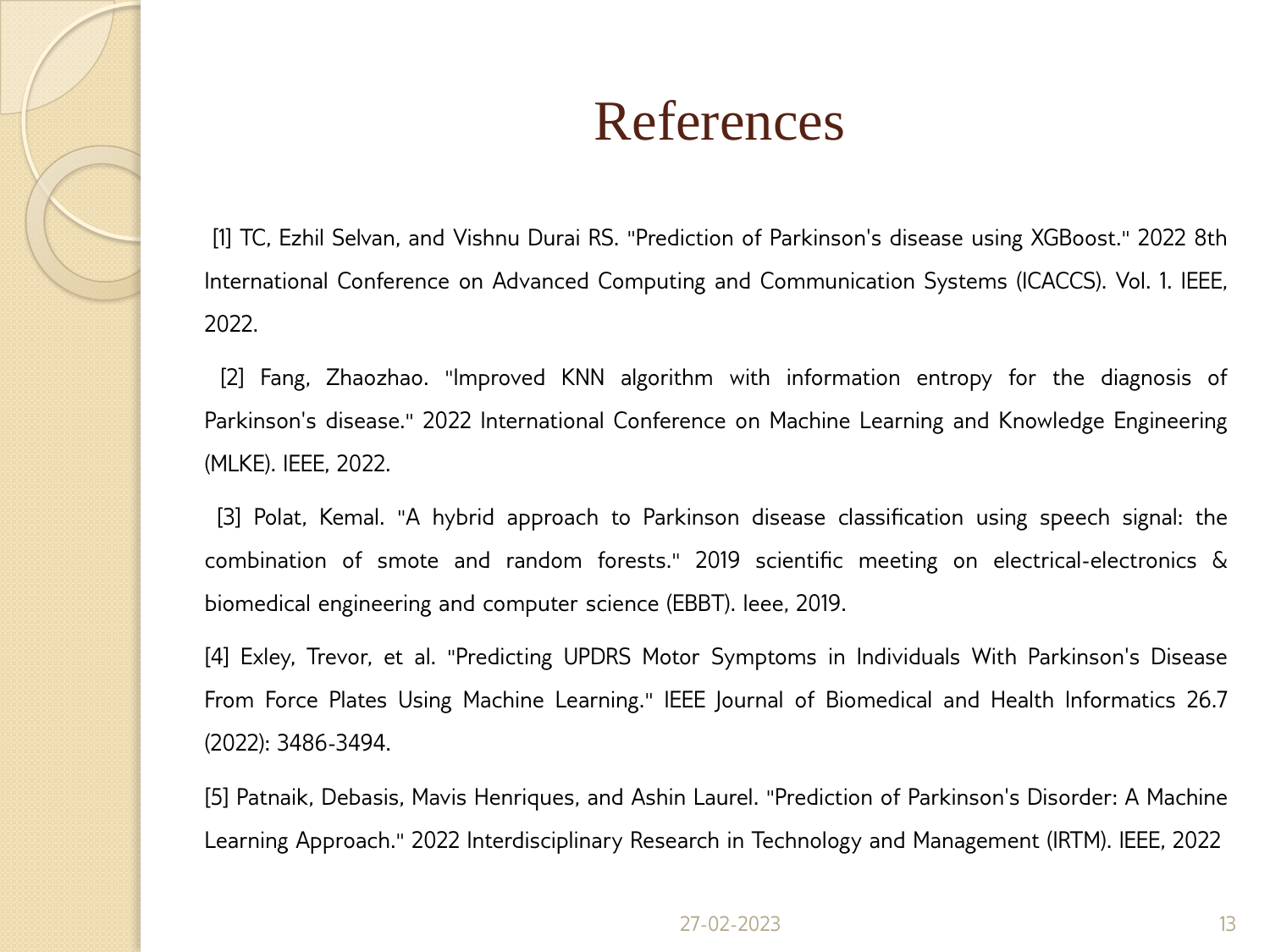

# References
 [1] TC, Ezhil Selvan, and Vishnu Durai RS. "Prediction of Parkinson's disease using XGBoost." 2022 8th International Conference on Advanced Computing and Communication Systems (ICACCS). Vol. 1. IEEE, 2022.
 [2] Fang, Zhaozhao. "Improved KNN algorithm with information entropy for the diagnosis of Parkinson's disease." 2022 International Conference on Machine Learning and Knowledge Engineering (MLKE). IEEE, 2022.
 [3] Polat, Kemal. "A hybrid approach to Parkinson disease classification using speech signal: the combination of smote and random forests." 2019 scientific meeting on electrical-electronics & biomedical engineering and computer science (EBBT). Ieee, 2019.
[4] Exley, Trevor, et al. "Predicting UPDRS Motor Symptoms in Individuals With Parkinson's Disease From Force Plates Using Machine Learning." IEEE Journal of Biomedical and Health Informatics 26.7 (2022): 3486-3494.
[5] Patnaik, Debasis, Mavis Henriques, and Ashin Laurel. "Prediction of Parkinson's Disorder: A Machine Learning Approach." 2022 Interdisciplinary Research in Technology and Management (IRTM). IEEE, 2022
27-02-2023
13